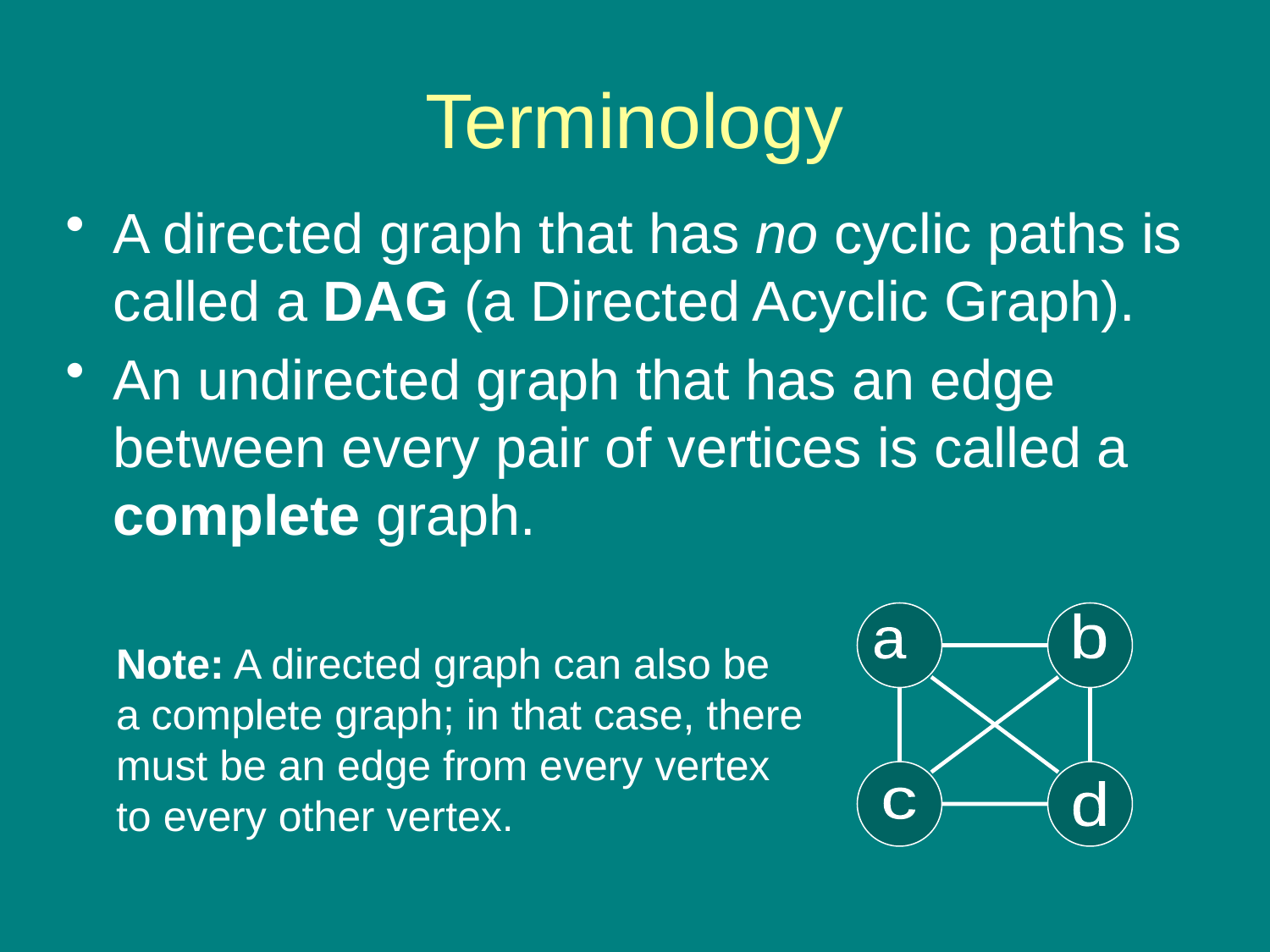

# Terminology
A directed graph that has no cyclic paths is called a DAG (a Directed Acyclic Graph).
An undirected graph that has an edge between every pair of vertices is called a complete graph.

b
a

d
c

Note: A directed graph can also be
a complete graph; in that case, there
must be an edge from every vertex
to every other vertex.